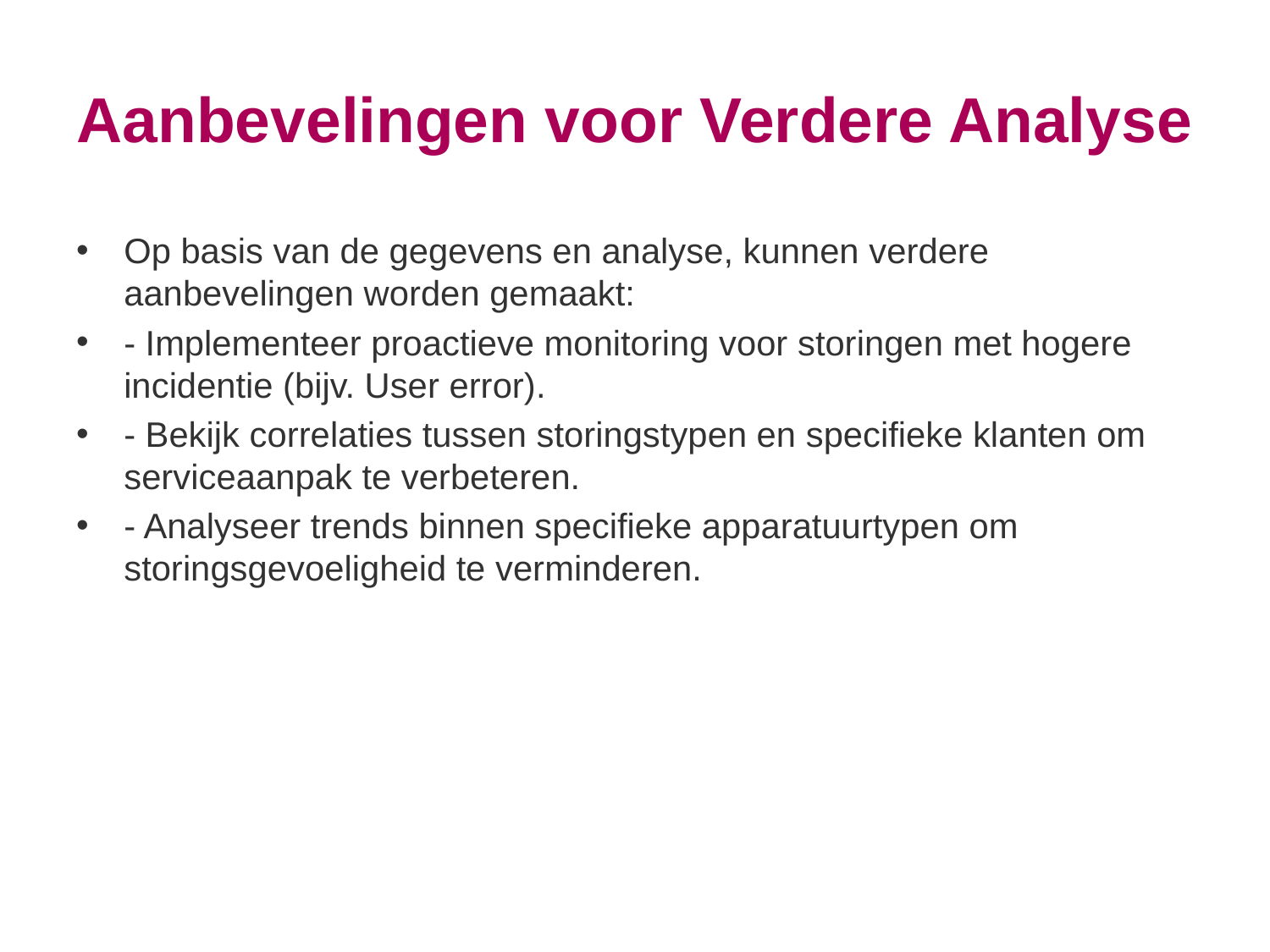

# Aanbevelingen voor Verdere Analyse
Op basis van de gegevens en analyse, kunnen verdere aanbevelingen worden gemaakt:
- Implementeer proactieve monitoring voor storingen met hogere incidentie (bijv. User error).
- Bekijk correlaties tussen storingstypen en specifieke klanten om serviceaanpak te verbeteren.
- Analyseer trends binnen specifieke apparatuurtypen om storingsgevoeligheid te verminderen.